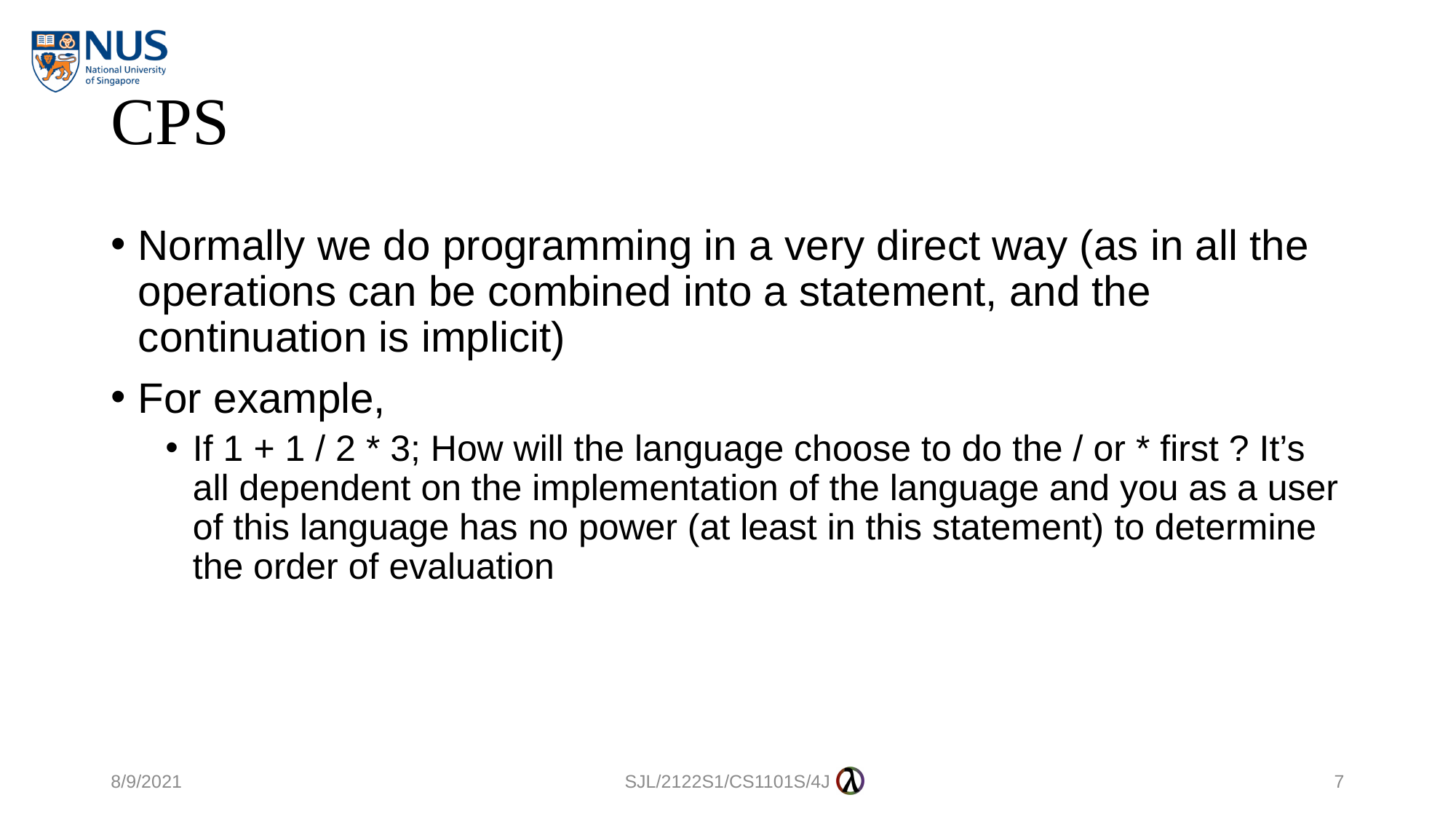

# CPS
Normally we do programming in a very direct way (as in all the operations can be combined into a statement, and the continuation is implicit)
For example,
If 1 + 1 / 2 * 3; How will the language choose to do the / or * first ? It’s all dependent on the implementation of the language and you as a user of this language has no power (at least in this statement) to determine the order of evaluation
8/9/2021
SJL/2122S1/CS1101S/4J
7